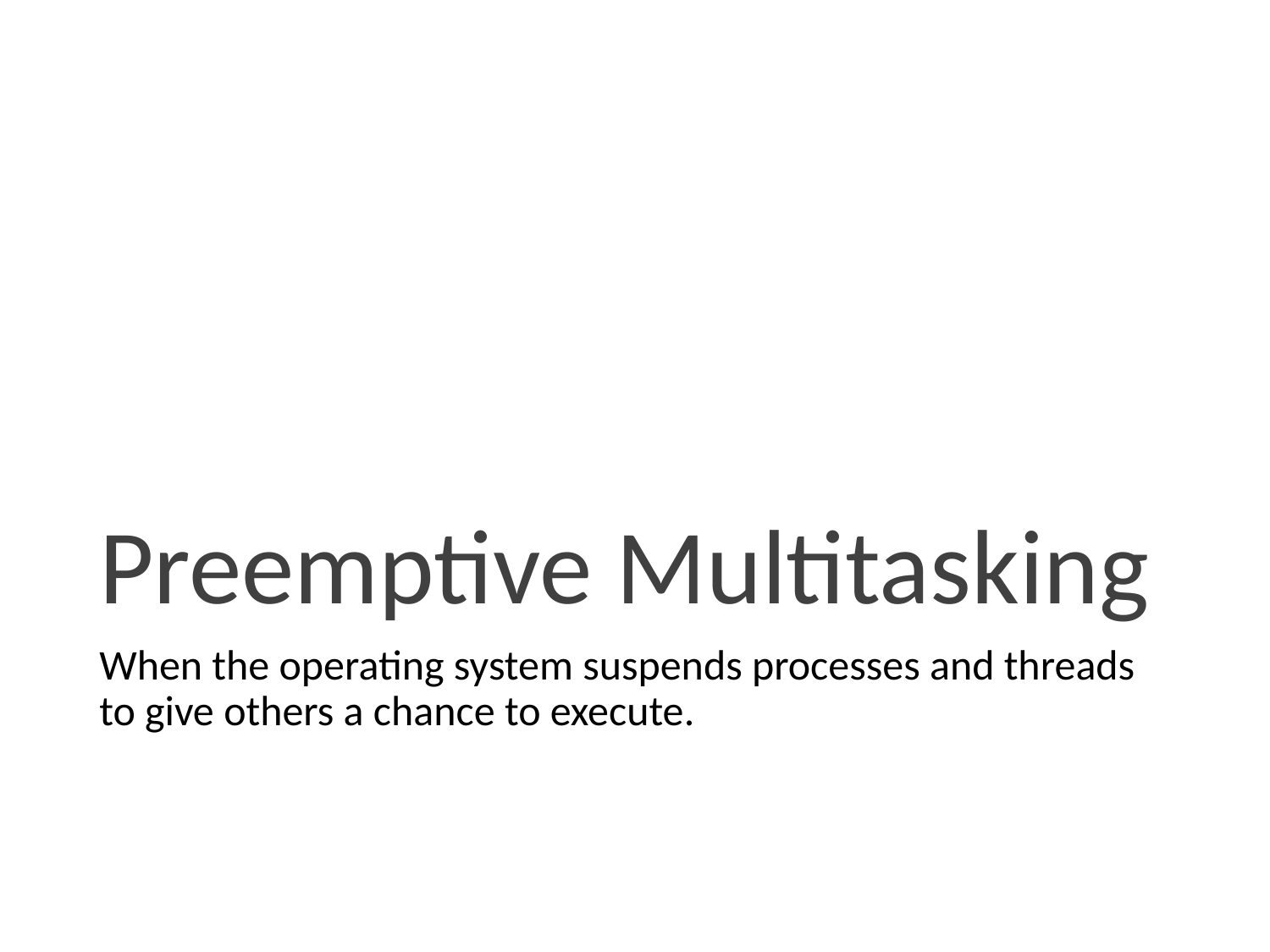

# Preemptive Multitasking
When the operating system suspends processes and threads to give others a chance to execute.